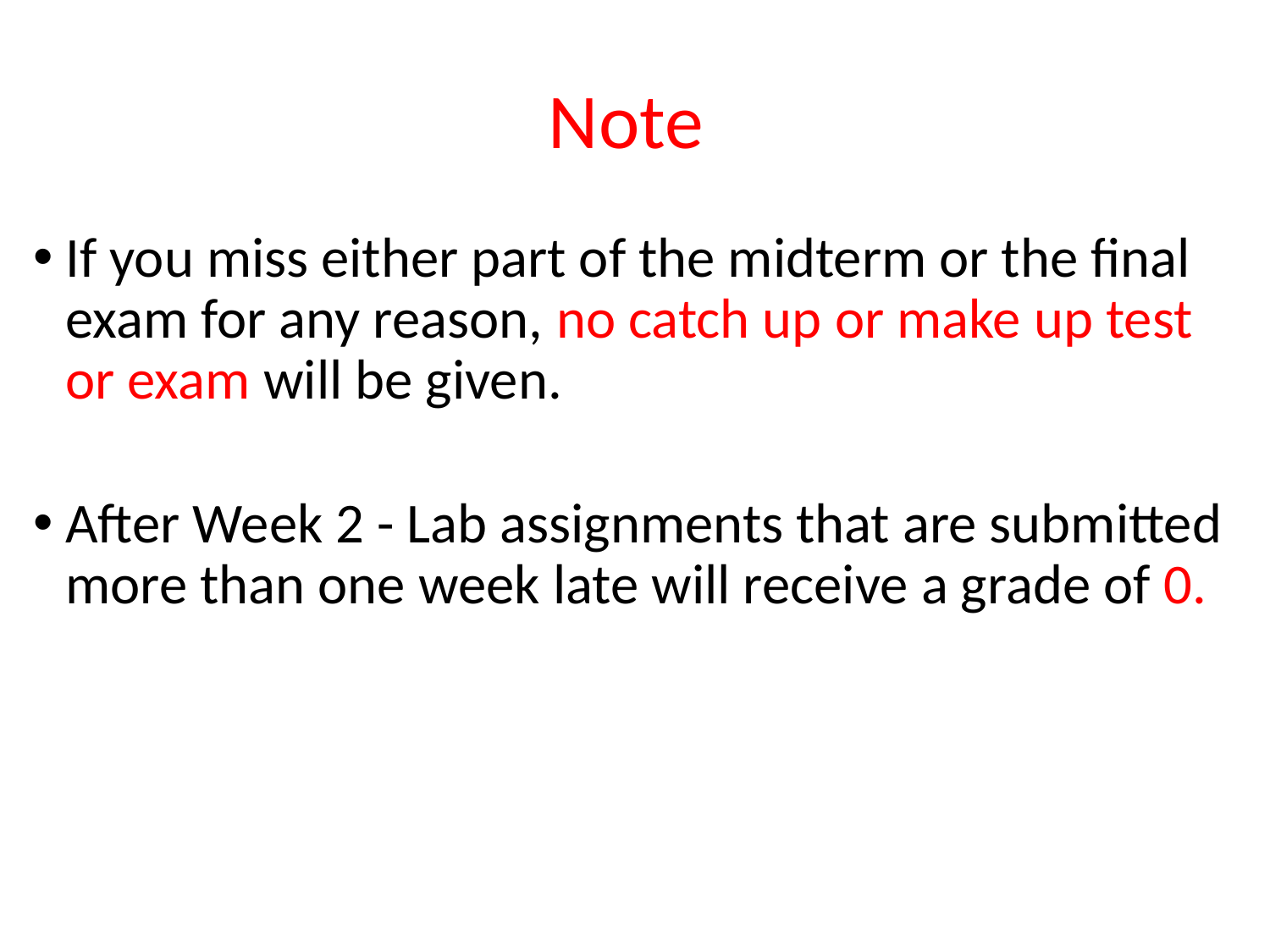

# Note
If you miss either part of the midterm or the final exam for any reason, no catch up or make up test or exam will be given.

After Week 2 - Lab assignments that are submitted more than one week late will receive a grade of 0.